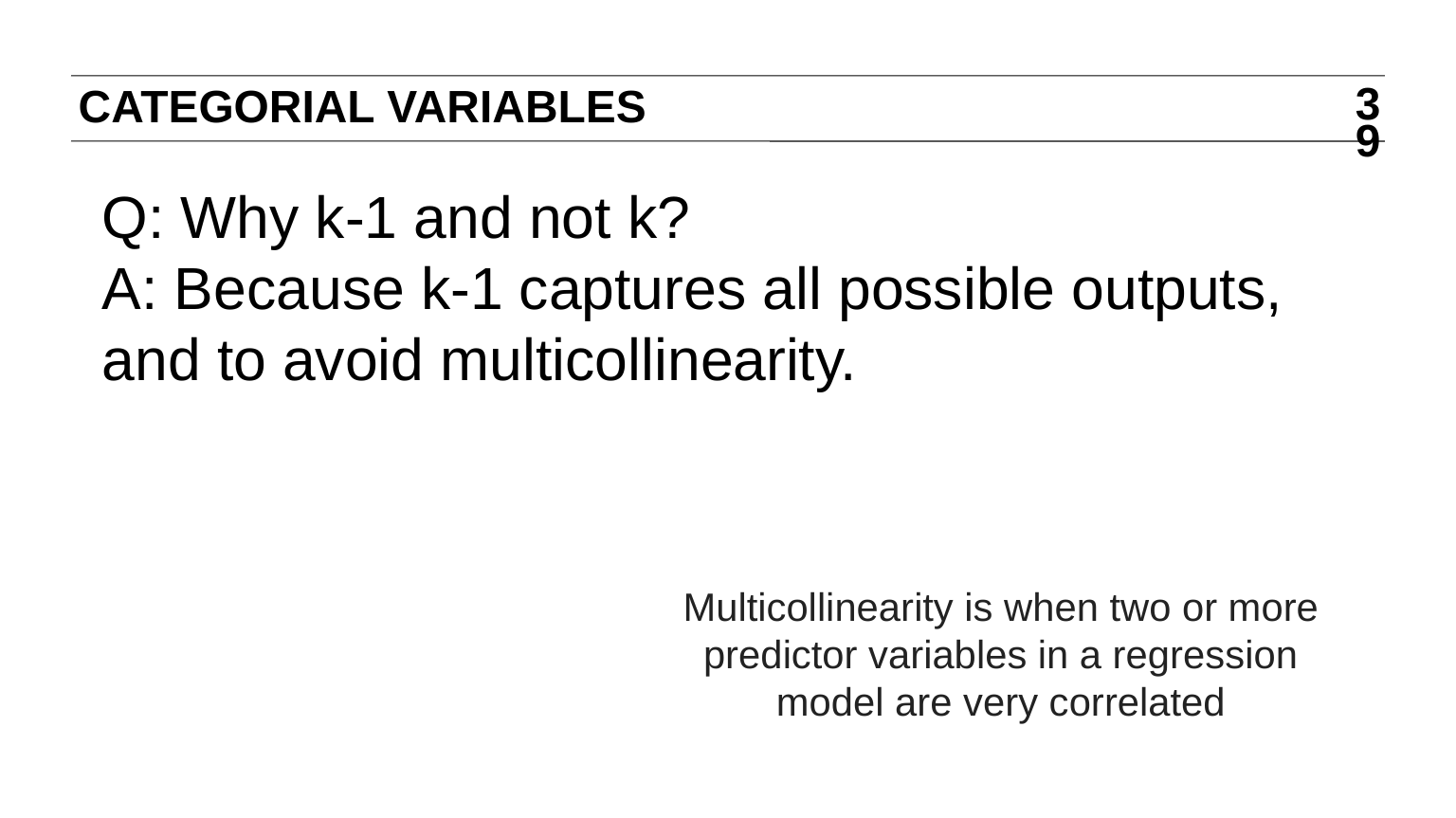

CATEGORIAL VARIABLES
39
Q: Why k-1 and not k?
A: Because k-1 captures all possible outputs, and to avoid multicollinearity.
Multicollinearity is when two or more predictor variables in a regression model are very correlated